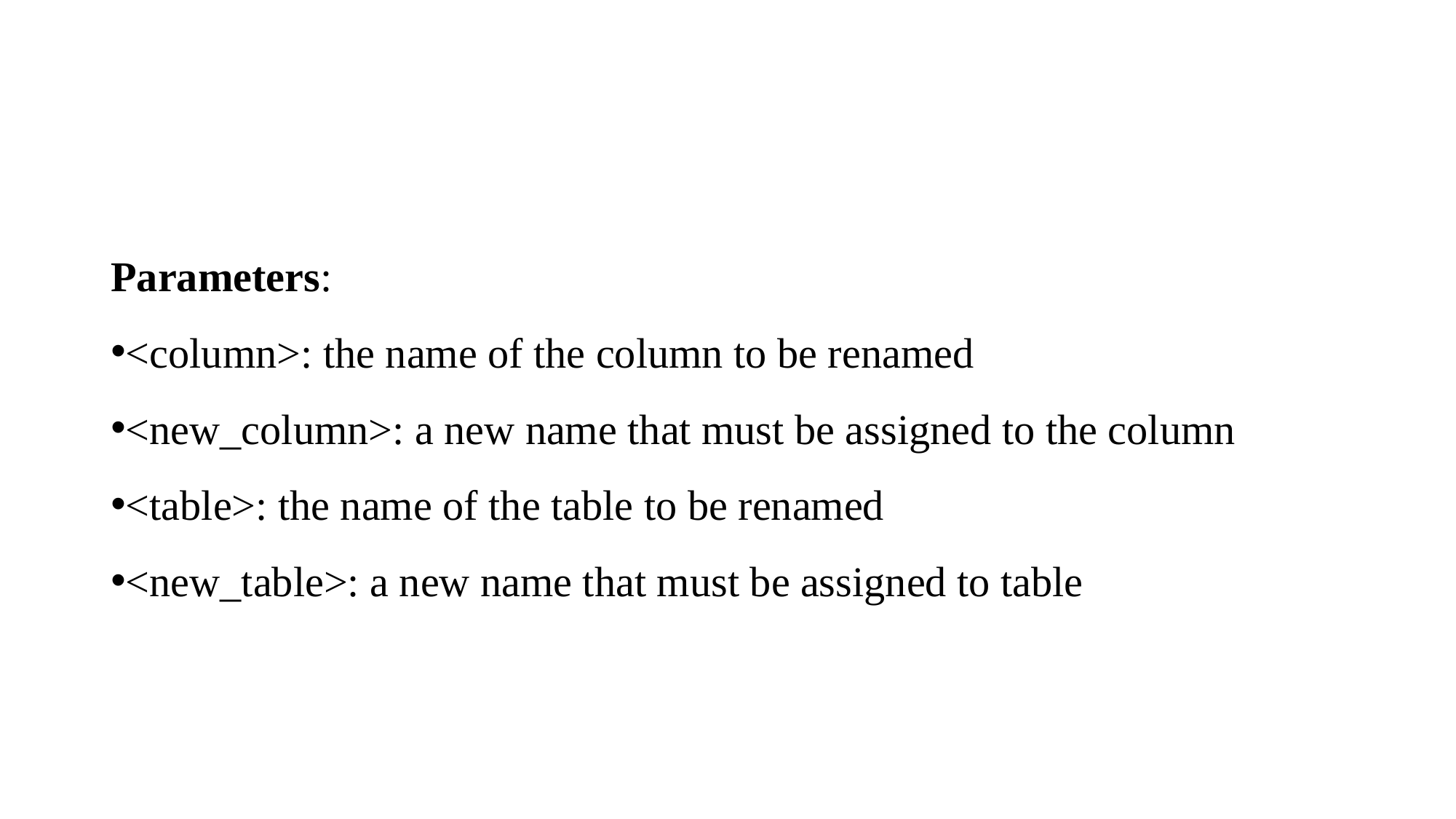

Parameters:
<column>: the name of the column to be renamed
<new_column>: a new name that must be assigned to the column
<table>: the name of the table to be renamed
<new_table>: a new name that must be assigned to table